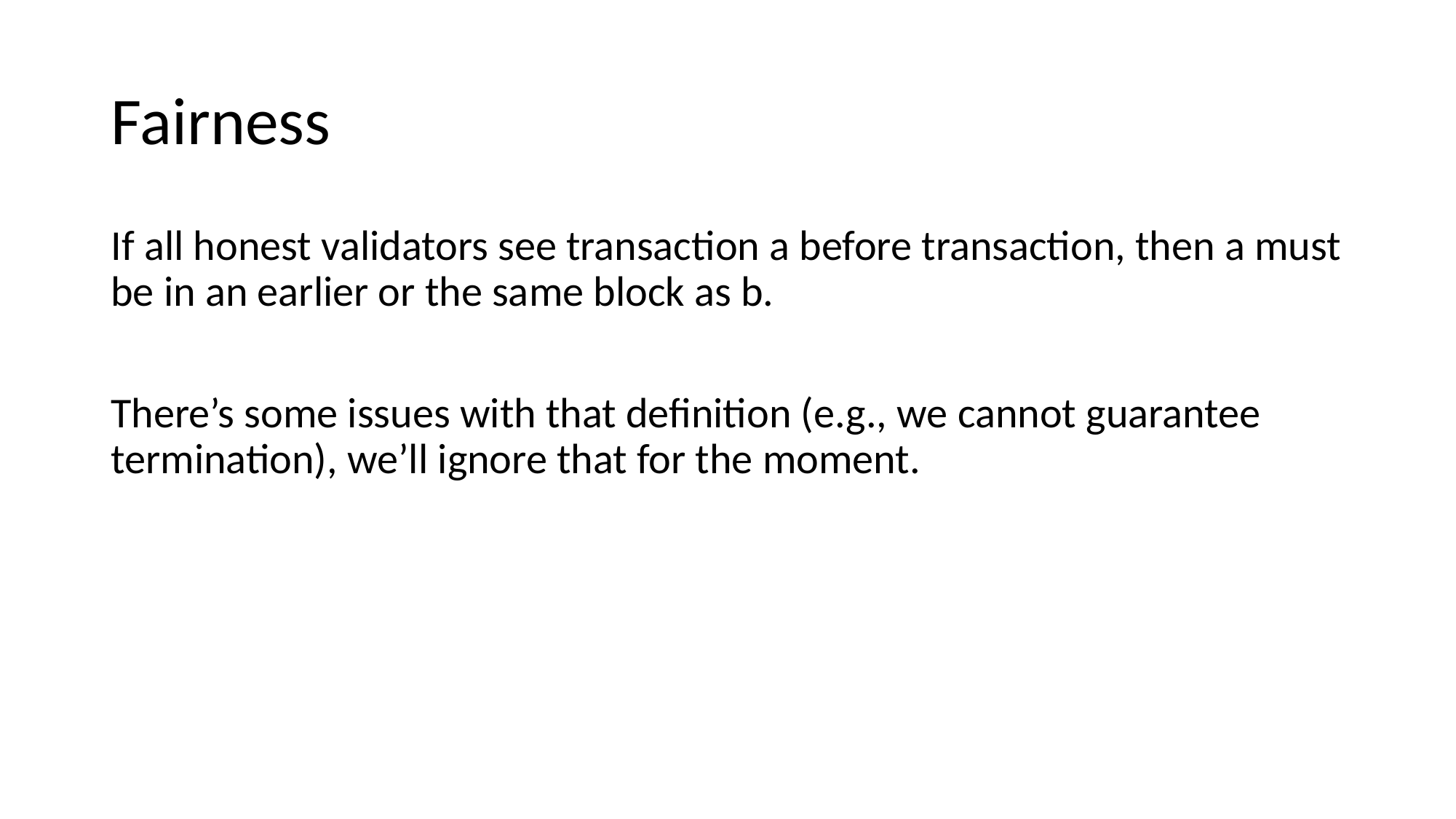

# Fairness
If all honest validators see transaction a before transaction, then a must be in an earlier or the same block as b.

There’s some issues with that definition (e.g., we cannot guarantee termination), we’ll ignore that for the moment.